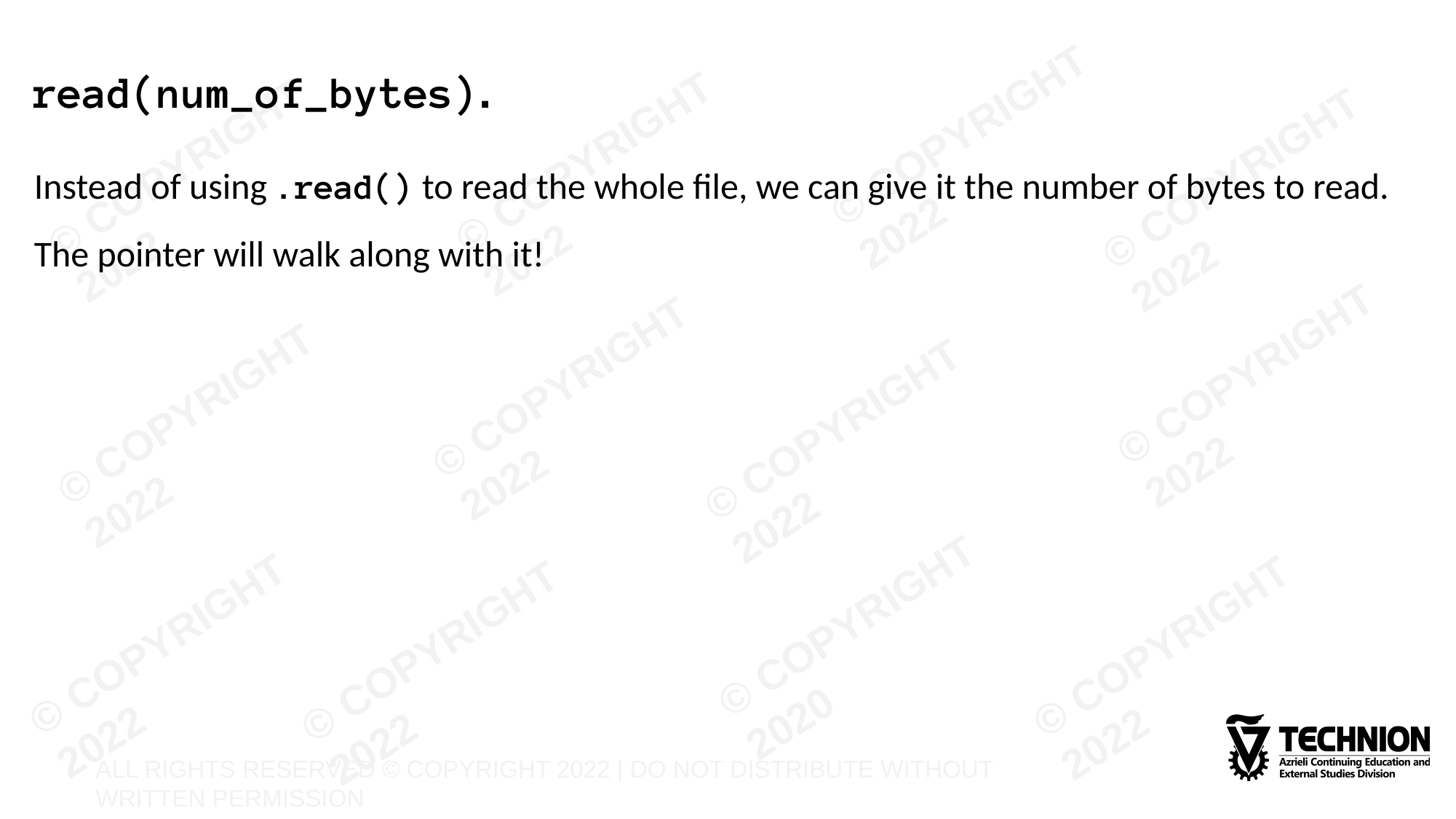

# .read(num_of_bytes)
Instead of using .read() to read the whole file, we can give it the number of bytes to read.
The pointer will walk along with it!